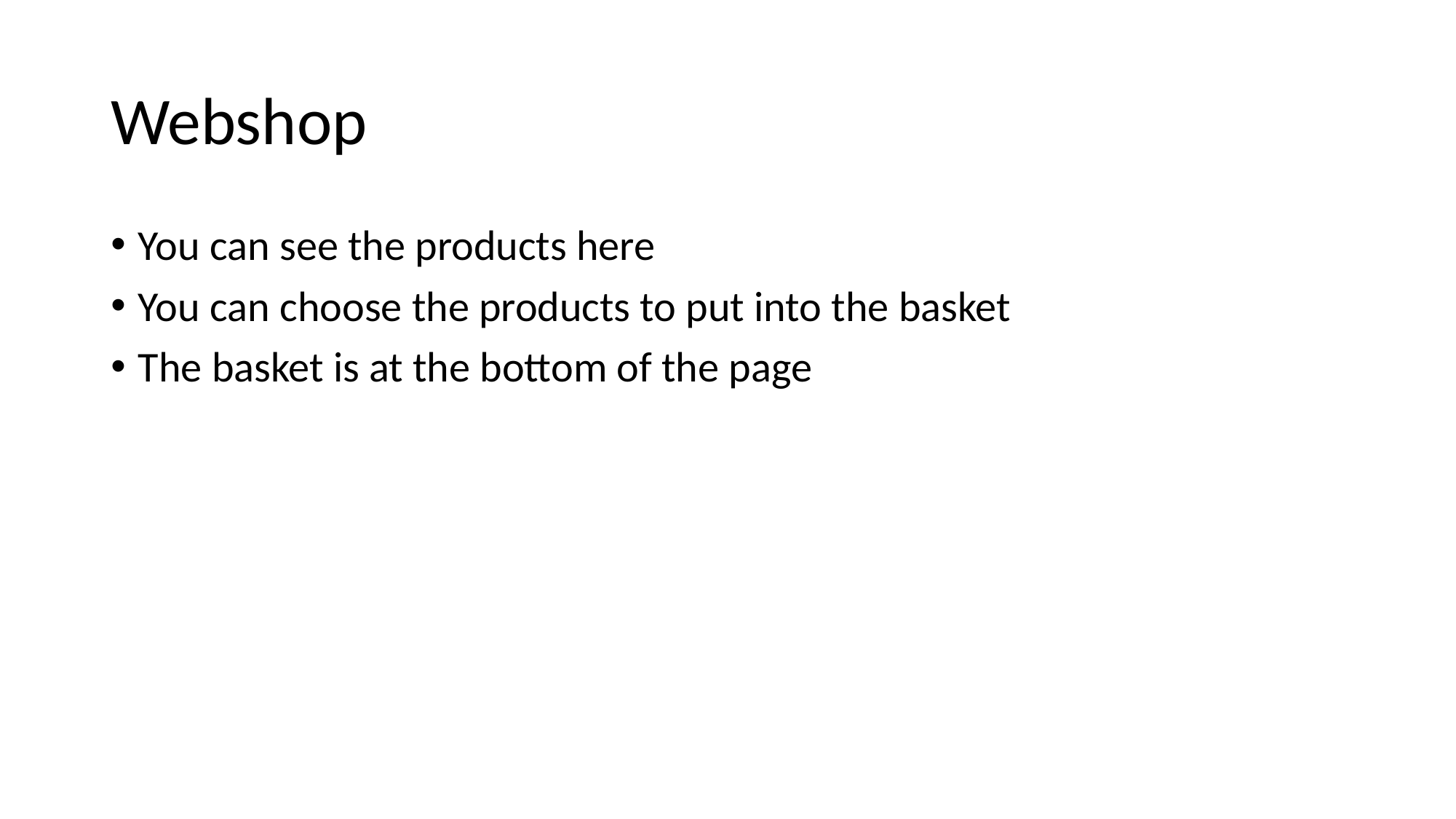

# Webshop
You can see the products here
You can choose the products to put into the basket
The basket is at the bottom of the page